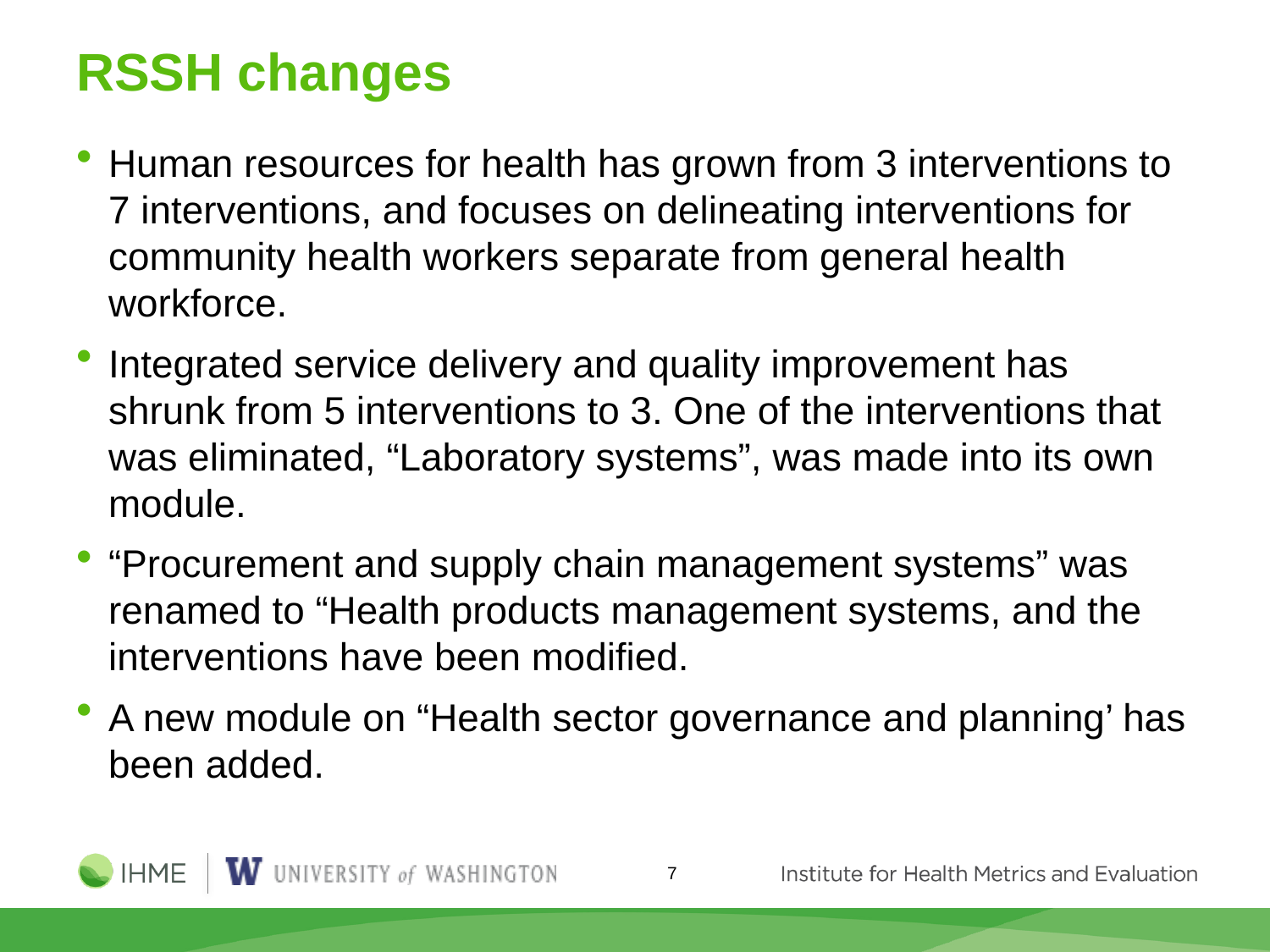

# RSSH changes
Human resources for health has grown from 3 interventions to 7 interventions, and focuses on delineating interventions for community health workers separate from general health workforce.
Integrated service delivery and quality improvement has shrunk from 5 interventions to 3. One of the interventions that was eliminated, “Laboratory systems”, was made into its own module.
“Procurement and supply chain management systems” was renamed to “Health products management systems, and the interventions have been modified.
A new module on “Health sector governance and planning’ has been added.
7